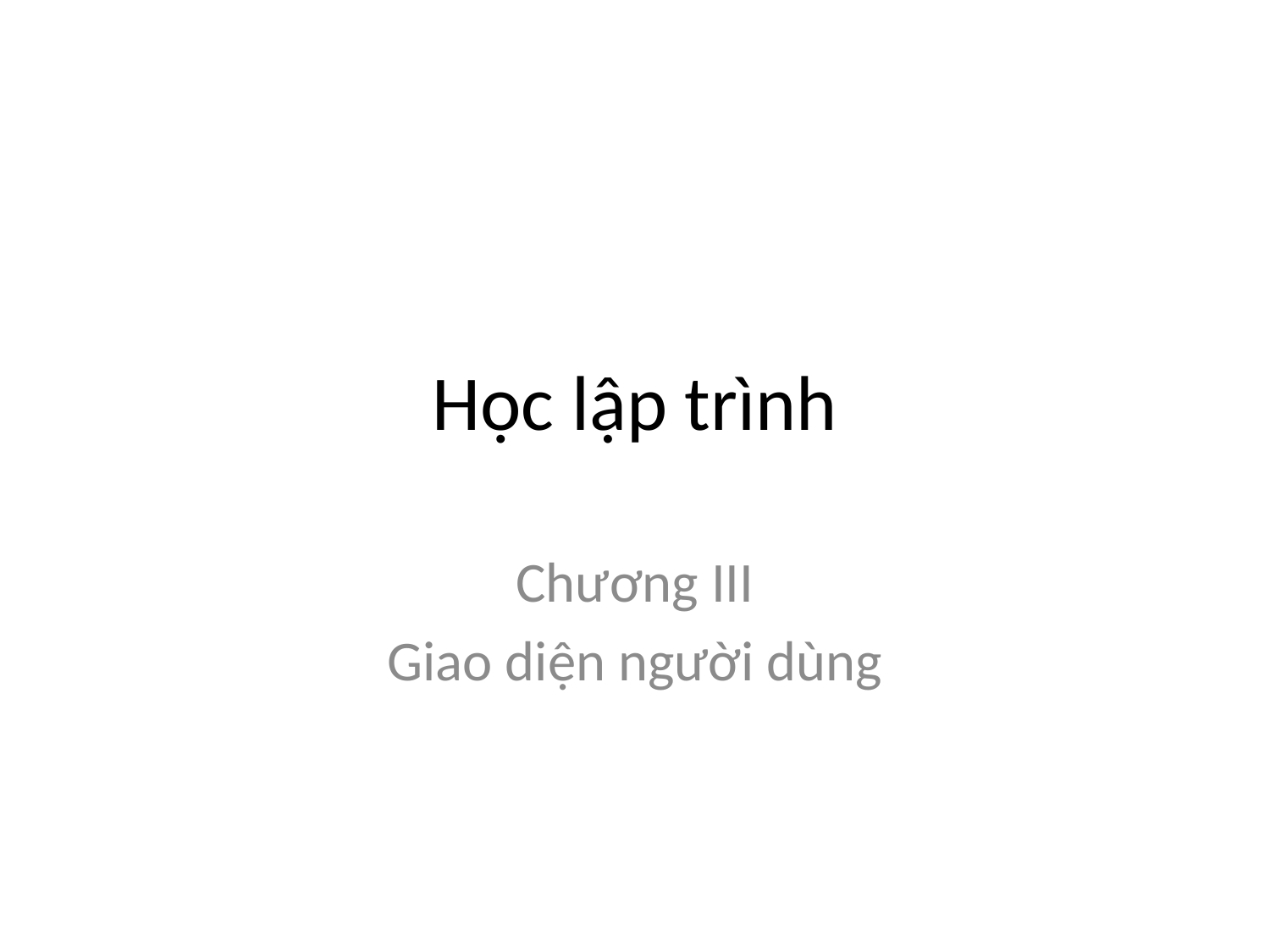

# Học lập trình
Chương III
Giao diện người dùng